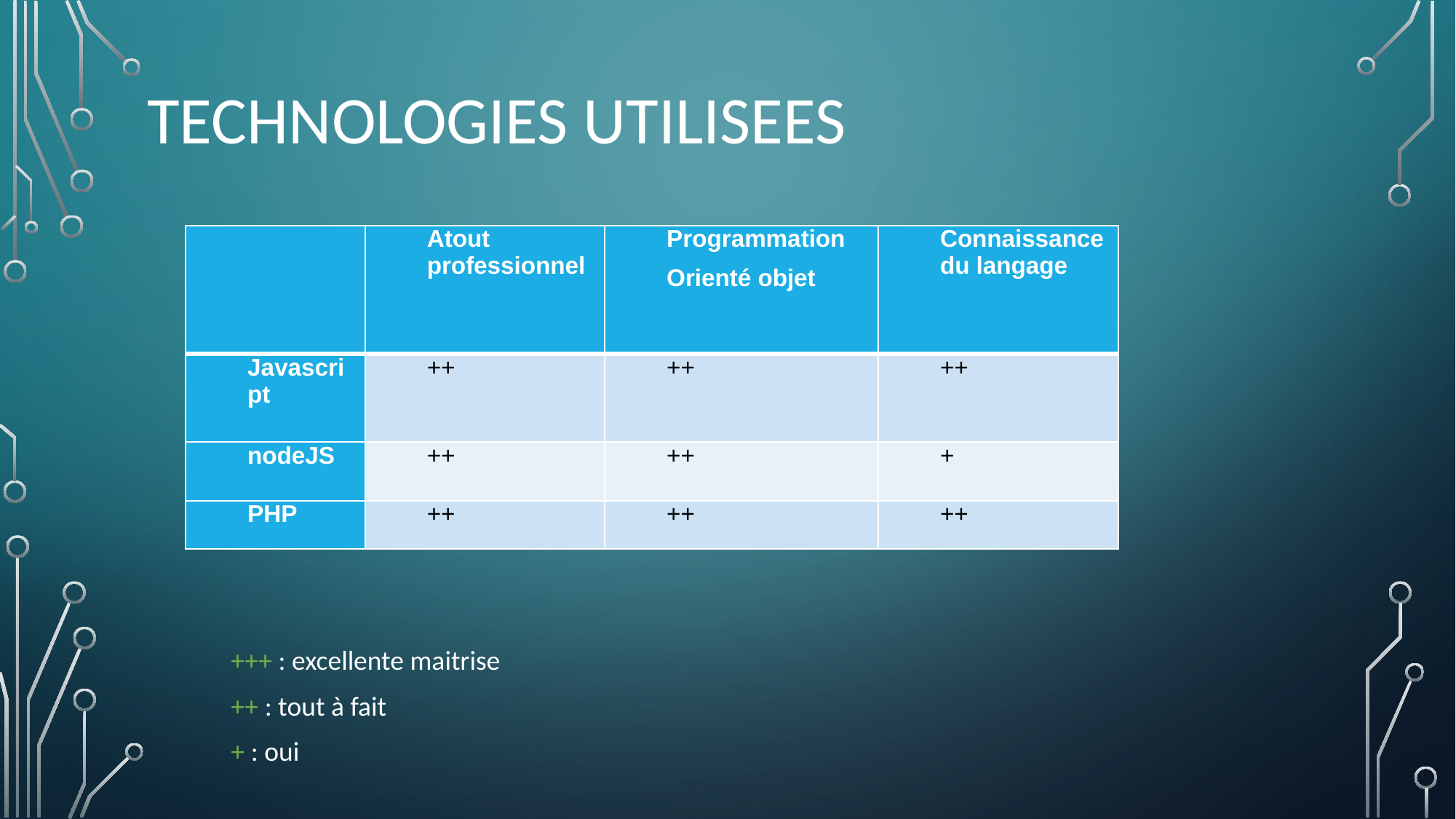

# TECHNOLOGIES UTILISEES
|  | Atout professionnel | Programmation Orienté objet | Connaissance du langage |
| --- | --- | --- | --- |
| Javascript | ++ | ++ | ++ |
| nodeJS | ++ | ++ | + |
| PHP | ++ | ++ | ++ |
+++ : excellente maitrise
++ : tout à fait
+ : oui